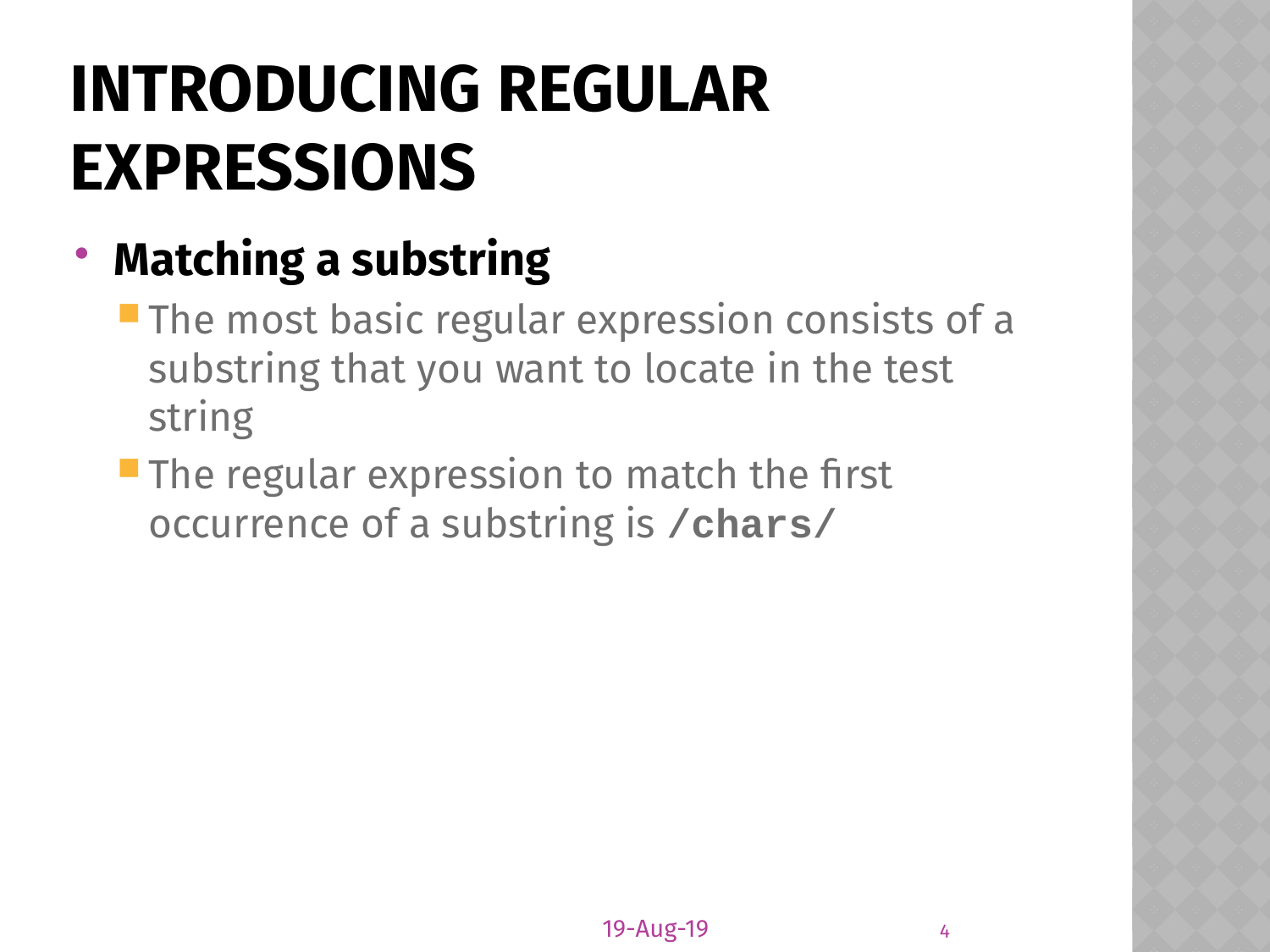

# Introducing Regular Expressions
Matching a substring
The most basic regular expression consists of a substring that you want to locate in the test string
The regular expression to match the first occurrence of a substring is /chars/

4
19-Aug-19